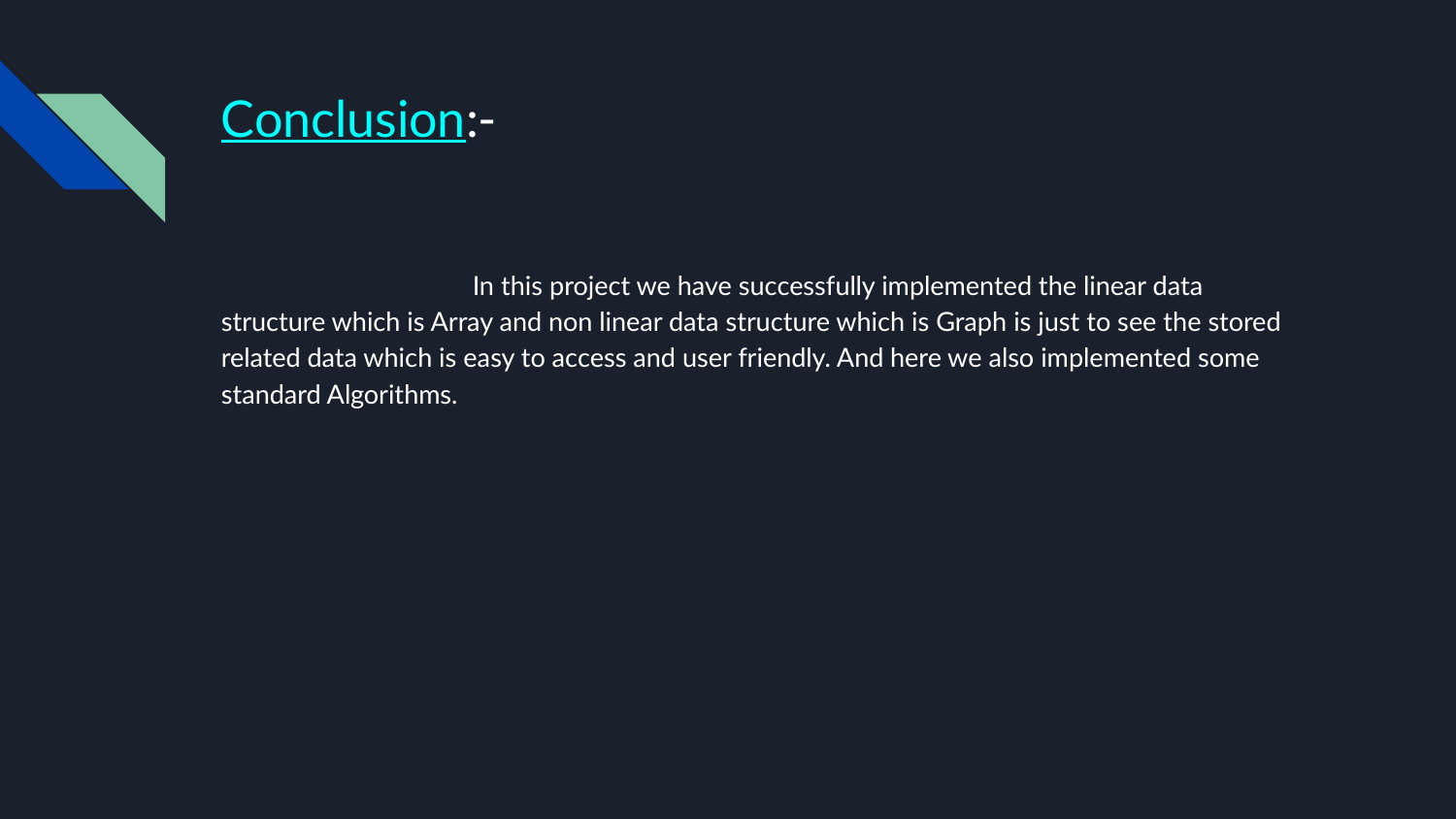

# Conclusion:-
                                     In this project we have successfully implemented the linear data structure which is Array and non linear data structure which is Graph is just to see the stored related data which is easy to access and user friendly. And here we also implemented some standard Algorithms.